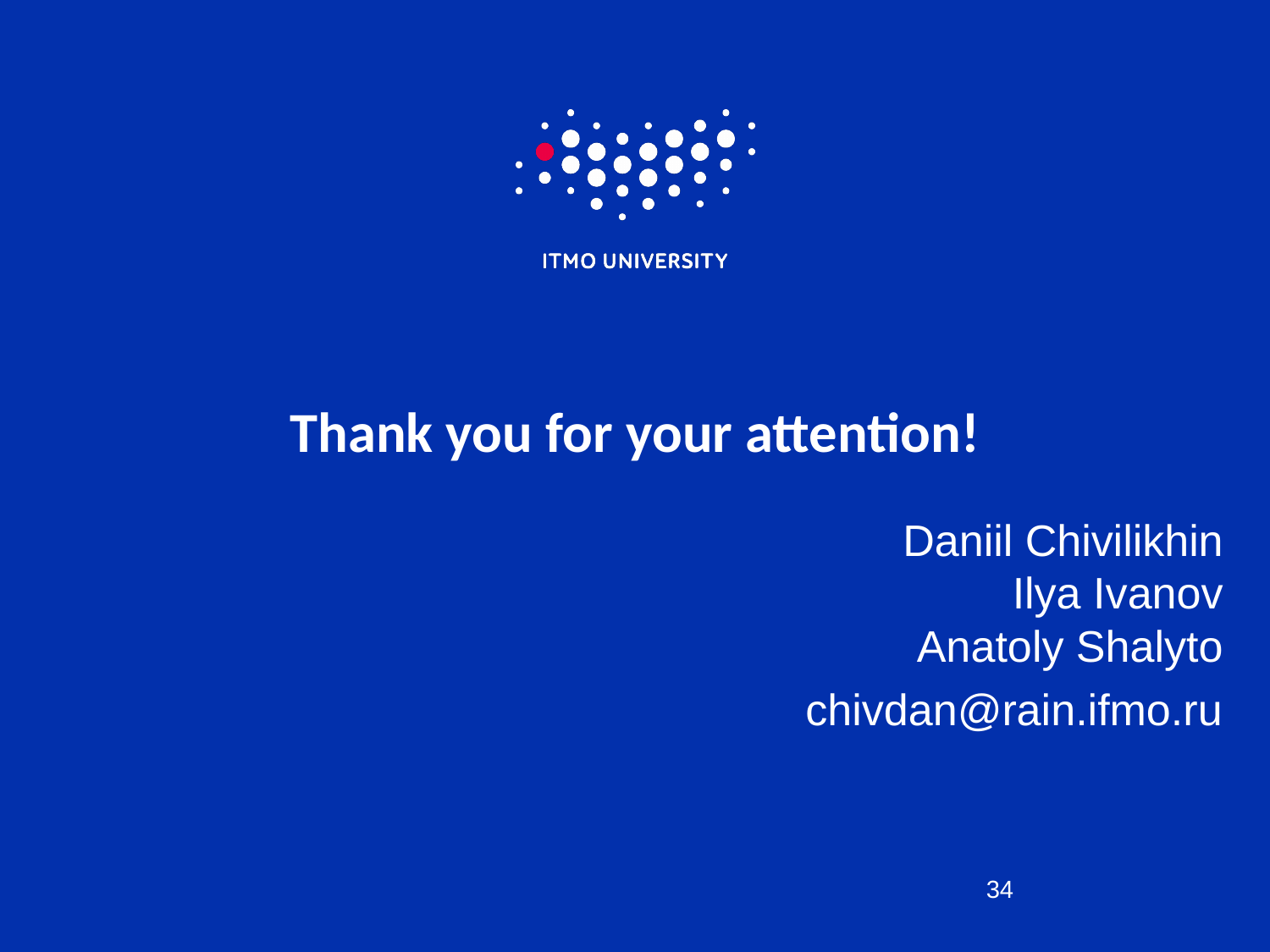

# Thank you for your attention!
Daniil Chivilikhin
Ilya Ivanov
Anatoly Shalyto
chivdan@rain.ifmo.ru
34